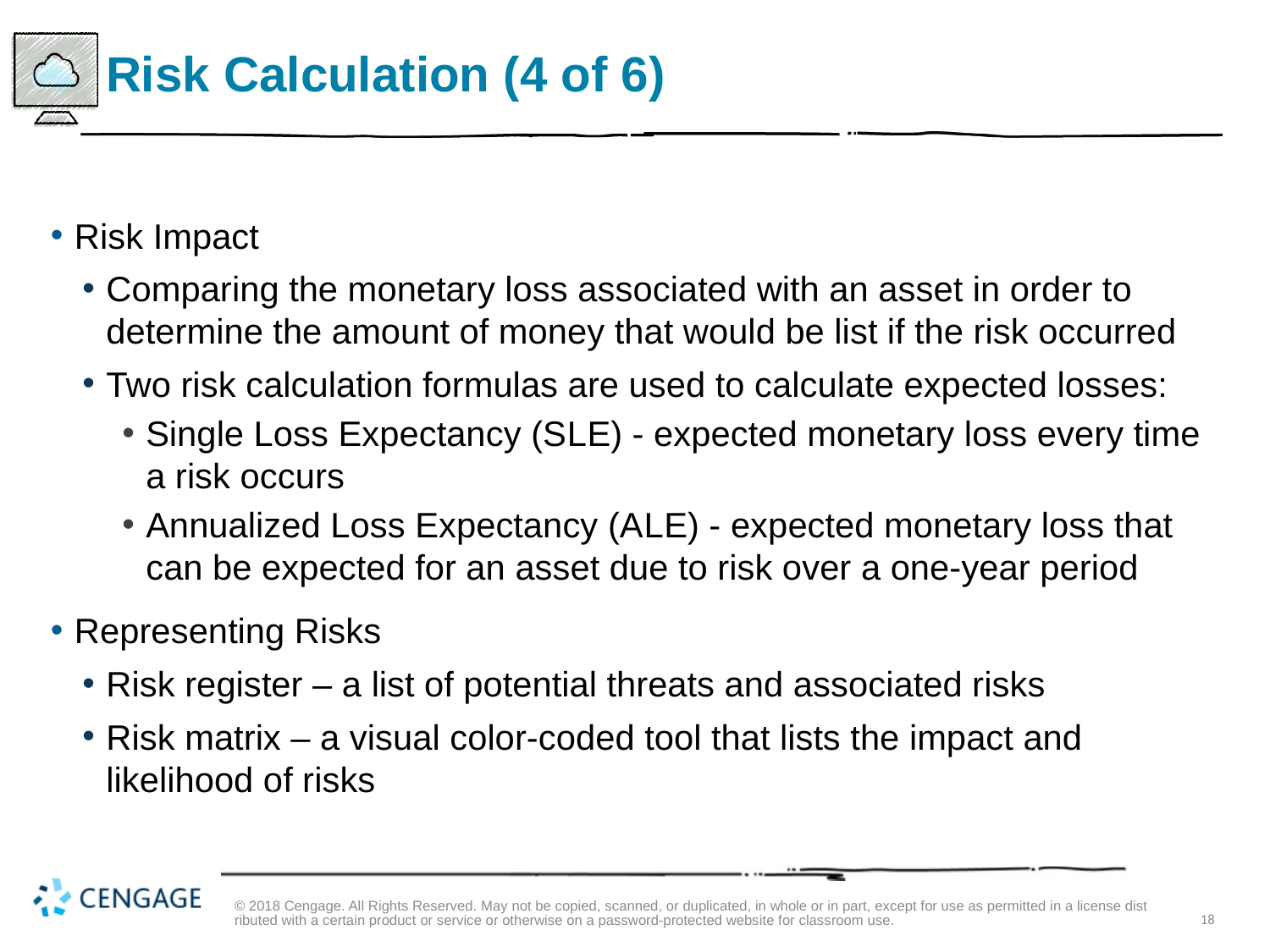

# Risk Calculation (4 of 6)
Risk Impact
Comparing the monetary loss associated with an asset in order to determine the amount of money that would be list if the risk occurred
Two risk calculation formulas are used to calculate expected losses:
Single Loss Expectancy (S L E) - expected monetary loss every time a risk occurs
Annualized Loss Expectancy (A L E) - expected monetary loss that can be expected for an asset due to risk over a one-year period
Representing Risks
Risk register – a list of potential threats and associated risks
Risk matrix – a visual color-coded tool that lists the impact and likelihood of risks
© 2018 Cengage. All Rights Reserved. May not be copied, scanned, or duplicated, in whole or in part, except for use as permitted in a license distributed with a certain product or service or otherwise on a password-protected website for classroom use.